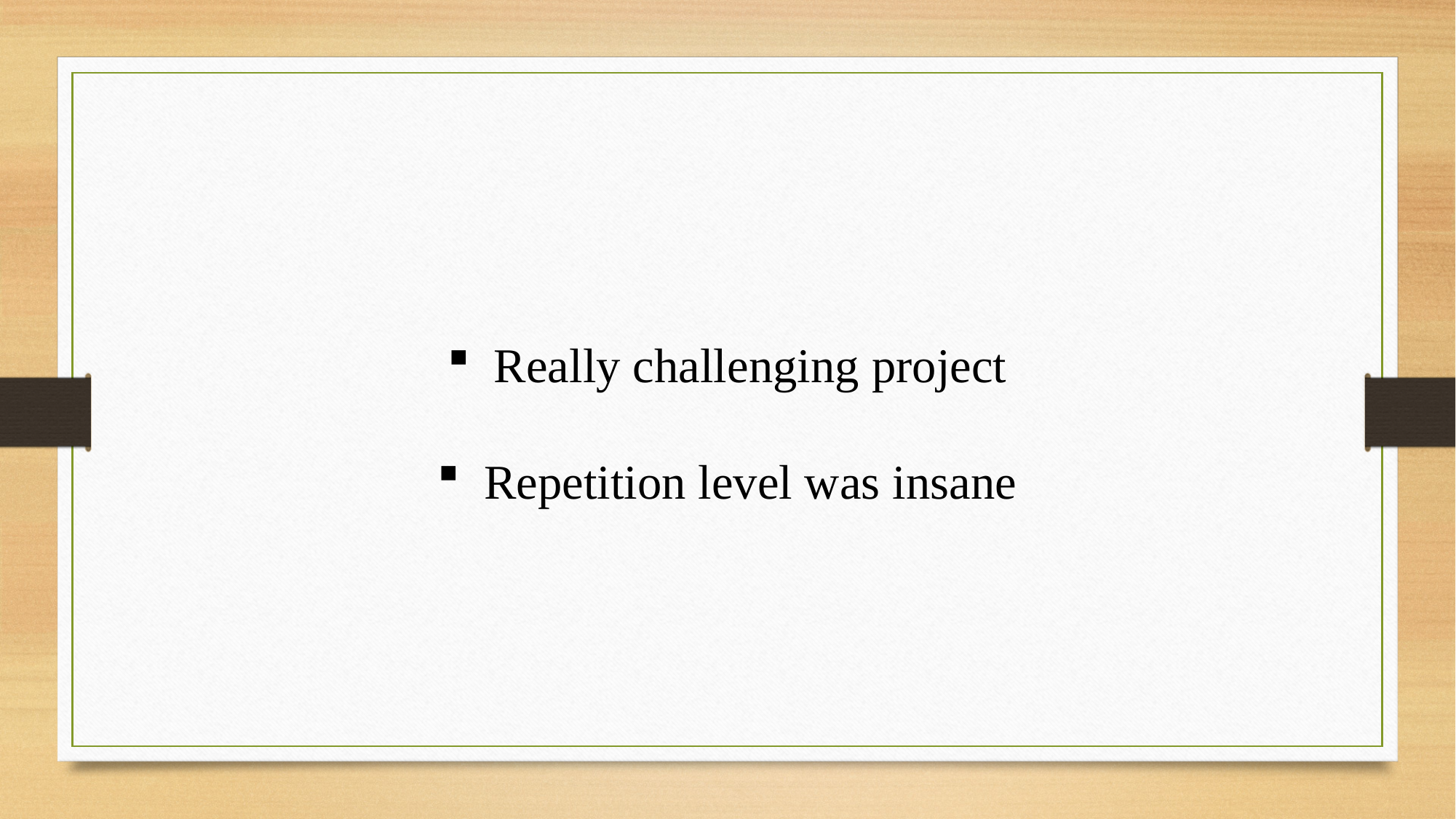

Really challenging project
 Repetition level was insane